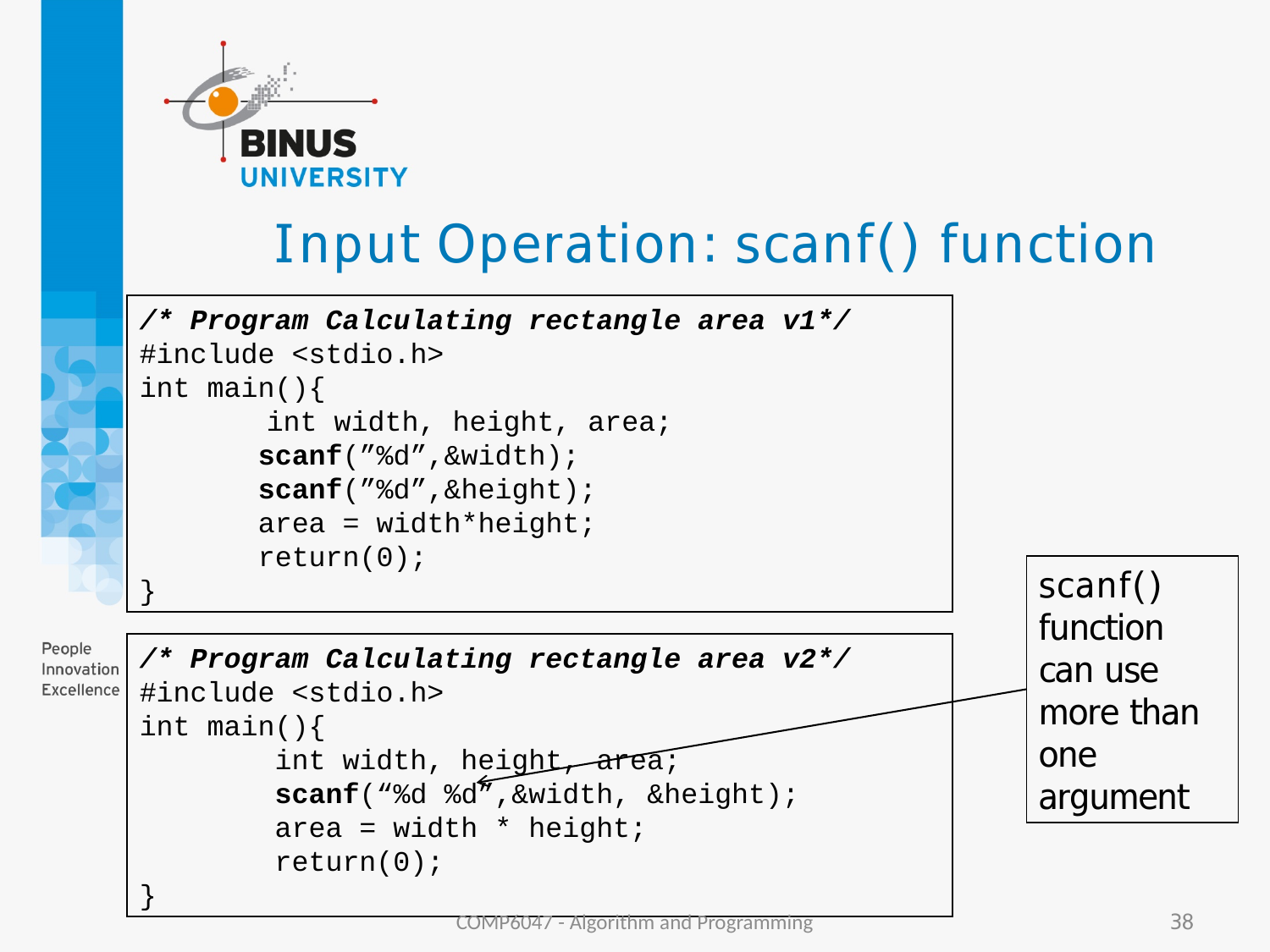

# Input Operation: scanf() function
/* Program Calculating rectangle area v1*/
#include <stdio.h>
int main(){
	int width, height, area;
       scanf(”%d”,&width);
       scanf(”%d”,&height);
       area = width*height;
       return(0);
}

scanf() function  can use more than one argument
/* Program Calculating rectangle area v2*/
#include <stdio.h>
int main(){
        int width, height, area;
        scanf(“%d %d”,&width, &height);
        area = width * height;
        return(0);
}
COMP6047 - Algorithm and Programming
38